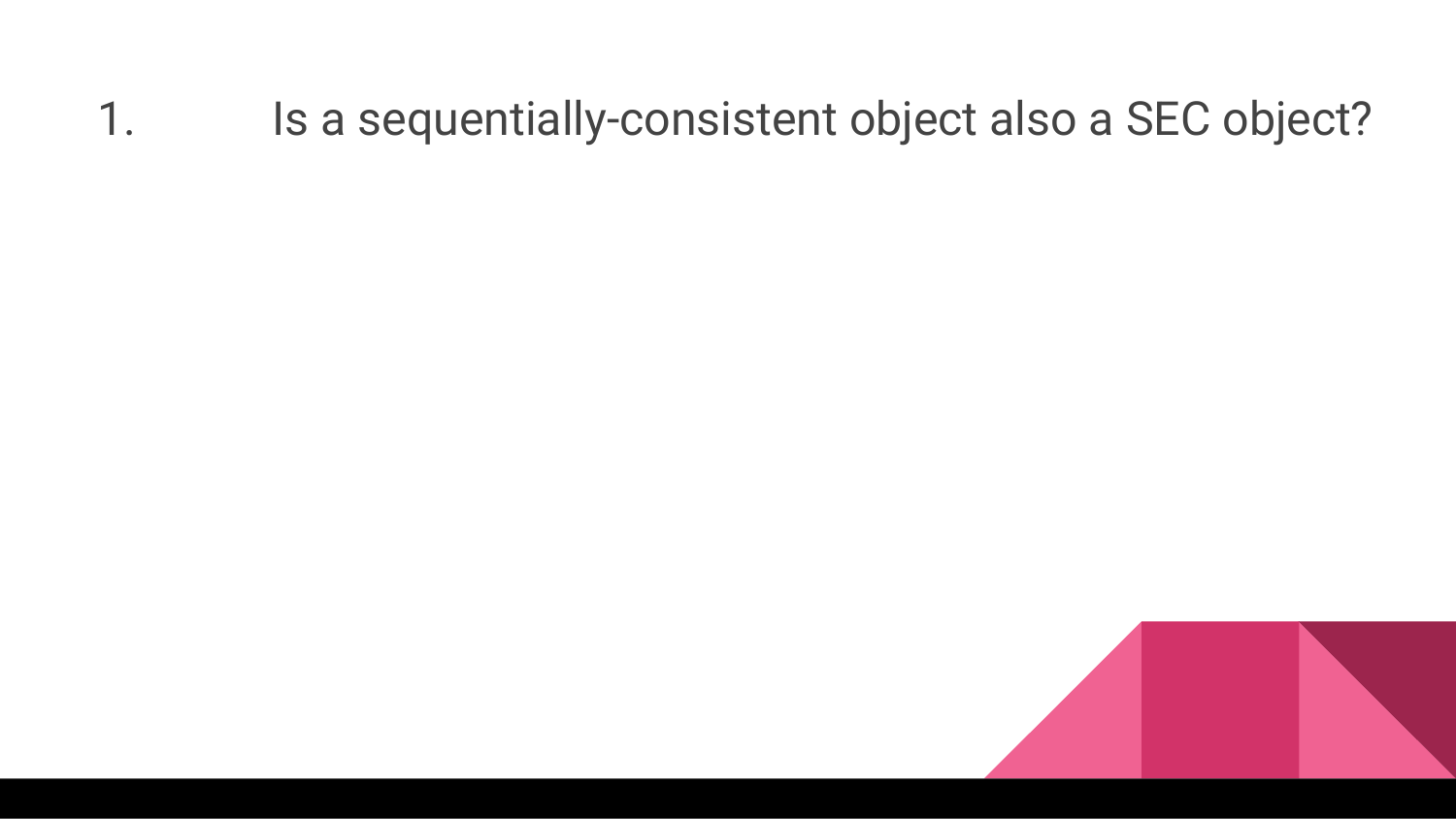

Is a sequentially-consistent object also a SEC object?